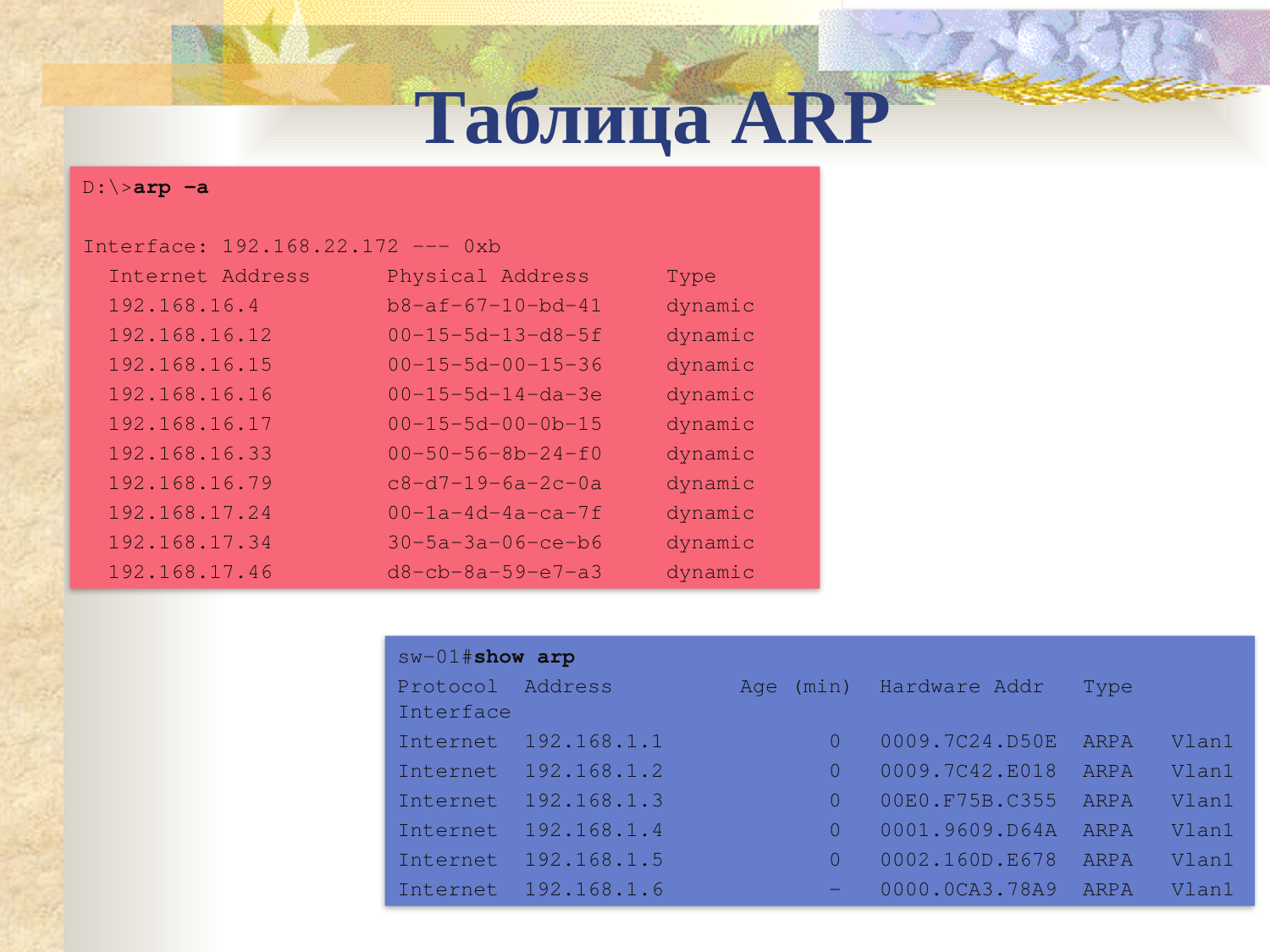

Таблица ARP
D:\>arp -a

Interface: 192.168.22.172 --- 0xb
  Internet Address      Physical Address      Type
  192.168.16.4          b8-af-67-10-bd-41     dynamic
  192.168.16.12         00-15-5d-13-d8-5f     dynamic
  192.168.16.15         00-15-5d-00-15-36     dynamic
  192.168.16.16         00-15-5d-14-da-3e     dynamic
  192.168.16.17         00-15-5d-00-0b-15     dynamic
  192.168.16.33         00-50-56-8b-24-f0     dynamic
  192.168.16.79         c8-d7-19-6a-2c-0a     dynamic
  192.168.17.24         00-1a-4d-4a-ca-7f     dynamic
  192.168.17.34         30-5a-3a-06-ce-b6     dynamic
  192.168.17.46         d8-cb-8a-59-e7-a3     dynamic
sw-01#show arp
Protocol  Address          Age (min)  Hardware Addr   Type   Interface
Internet  192.168.1.1             0   0009.7C24.D50E  ARPA   Vlan1
Internet  192.168.1.2             0   0009.7C42.E018  ARPA   Vlan1
Internet  192.168.1.3             0   00E0.F75B.C355  ARPA   Vlan1
Internet  192.168.1.4             0   0001.9609.D64A  ARPA   Vlan1
Internet  192.168.1.5             0   0002.160D.E678  ARPA   Vlan1
Internet  192.168.1.6             -   0000.0CA3.78A9  ARPA   Vlan1